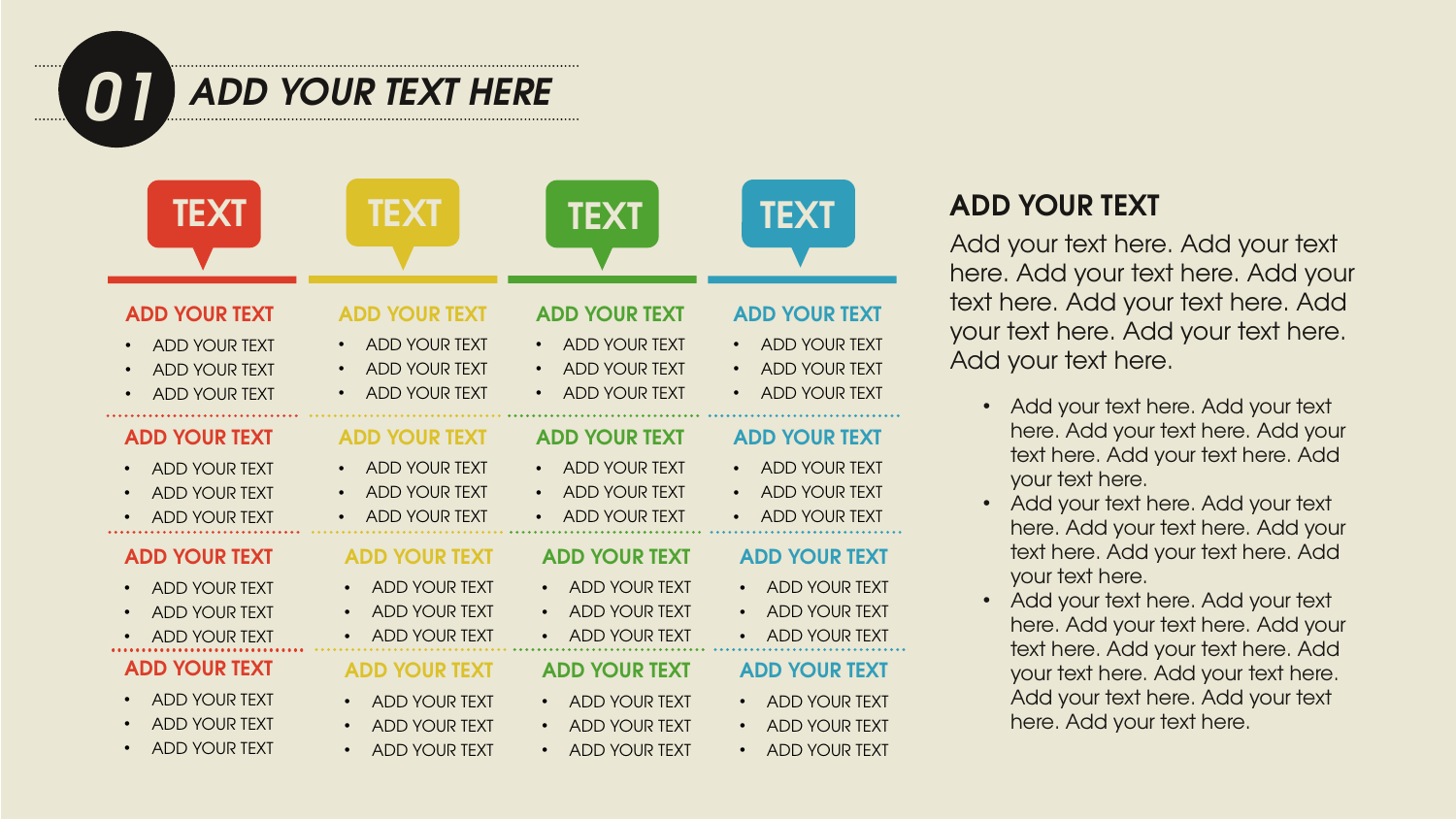

01
ADD YOUR TEXT HERE

ADD YOUR TEXT
TEXT
TEXT
TEXT
TEXT
Add your text here. Add your text here. Add your text here. Add your text here. Add your text here. Add your text here. Add your text here.
Add your text here.

ADD YOUR TEXT
ADD YOUR TEXT
ADD YOUR TEXT
ADD YOUR TEXT
ADD YOUR TEXT
ADD YOUR TEXT
ADD YOUR TEXT
ADD YOUR TEXT
ADD YOUR TEXT
ADD YOUR TEXT
ADD YOUR TEXT
ADD YOUR TEXT
ADD YOUR TEXT
ADD YOUR TEXT
ADD YOUR TEXT
ADD YOUR TEXT
Add your text here. Add your text here. Add your text here. Add your text here. Add your text here. Add your text here.
Add your text here. Add your text here. Add your text here. Add your text here. Add your text here. Add your text here.
Add your text here. Add your text here. Add your text here. Add your text here. Add your text here. Add your text here. Add your text here. Add your text here. Add your text here. Add your text here.
ADD YOUR TEXT
ADD YOUR TEXT
ADD YOUR TEXT
ADD YOUR TEXT
ADD YOUR TEXT
ADD YOUR TEXT
ADD YOUR TEXT
ADD YOUR TEXT
ADD YOUR TEXT
ADD YOUR TEXT
ADD YOUR TEXT
ADD YOUR TEXT
ADD YOUR TEXT
ADD YOUR TEXT
ADD YOUR TEXT
ADD YOUR TEXT
ADD YOUR TEXT
ADD YOUR TEXT
ADD YOUR TEXT
ADD YOUR TEXT
ADD YOUR TEXT
ADD YOUR TEXT
ADD YOUR TEXT
ADD YOUR TEXT
ADD YOUR TEXT
ADD YOUR TEXT
ADD YOUR TEXT
ADD YOUR TEXT
ADD YOUR TEXT
ADD YOUR TEXT
ADD YOUR TEXT
ADD YOUR TEXT
ADD YOUR TEXT
ADD YOUR TEXT
ADD YOUR TEXT
ADD YOUR TEXT
ADD YOUR TEXT
ADD YOUR TEXT
ADD YOUR TEXT
ADD YOUR TEXT
ADD YOUR TEXT
ADD YOUR TEXT
ADD YOUR TEXT
ADD YOUR TEXT
ADD YOUR TEXT
ADD YOUR TEXT
ADD YOUR TEXT
ADD YOUR TEXT